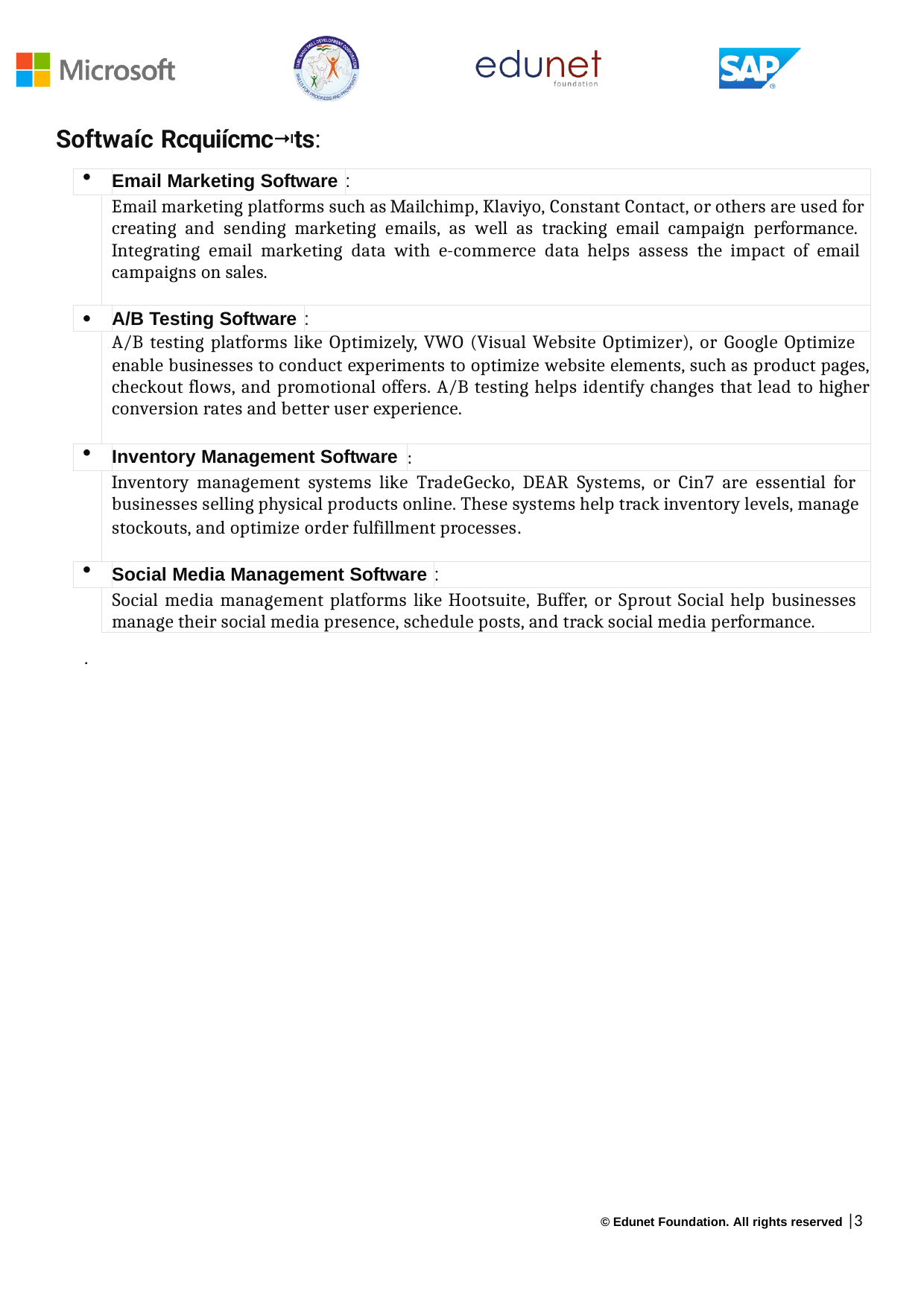

Softwaíc Rcquiícmc⭲ts:
| • |  | Email Marketing Software |  | : |  |  |
| --- | --- | --- | --- | --- | --- | --- |
|  | Email marketing platforms such as Mailchimp, Klaviyo, Constant Contact, or others are used for creating and sending marketing emails, as well as tracking email campaign performance. Integrating email marketing data with e-commerce data helps assess the impact of email campaigns on sales. |  |  |  |  |  |
| • |  | A/B Testing Software | : |  |  |  |
|  | A/B testing platforms like Optimizely, VWO (Visual Website Optimizer), or Google Optimize enable businesses to conduct experiments to optimize website elements, such as product pages, checkout flows, and promotional offers. A/B testing helps identify changes that lead to higher conversion rates and better user experience. |  |  |  |  |  |
| • |  | Inventory Management Software |  |  | : |  |
|  | Inventory management systems like TradeGecko, DEAR Systems, or Cin7 are essential for businesses selling physical products online. These systems help track inventory levels, manage stockouts, and optimize order fulfillment processes. |  |  |  |  |  |
| • |  | Social Media Management Software |  |  |  | : |
|  | Social media management platforms like Hootsuite, Buffer, or Sprout Social help businesses manage their social media presence, schedule posts, and track social media performance. |  |  |  |  |  |
.
© Edunet Foundation. All rights reserved |3